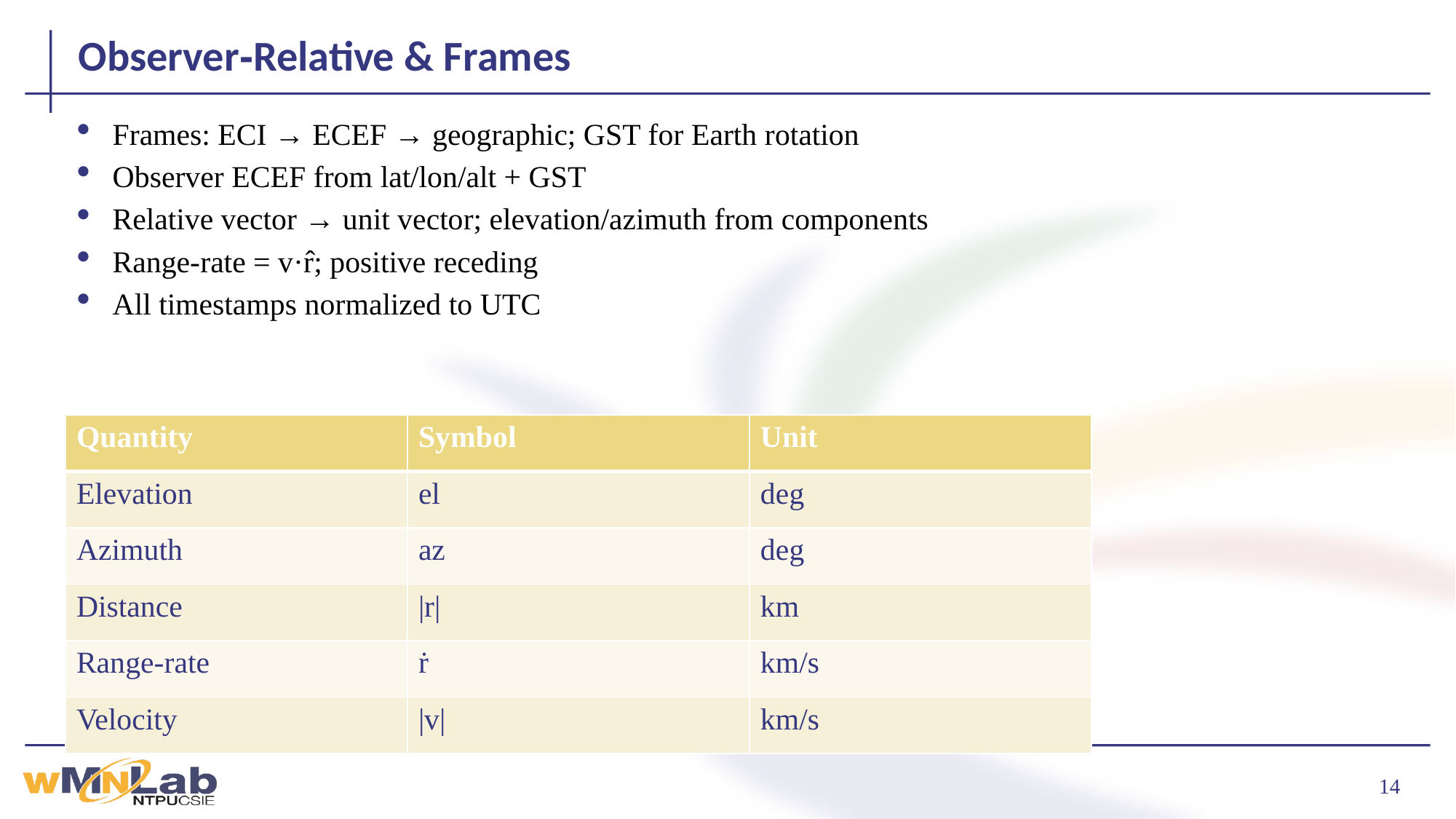

# Observer‑Relative & Frames
Frames: ECI → ECEF → geographic; GST for Earth rotation
Observer ECEF from lat/lon/alt + GST
Relative vector → unit vector; elevation/azimuth from components
Range‑rate = v·r̂; positive receding
All timestamps normalized to UTC
| Quantity | Symbol | Unit |
| --- | --- | --- |
| Elevation | el | deg |
| Azimuth | az | deg |
| Distance | |r| | km |
| Range‑rate | ṙ | km/s |
| Velocity | |v| | km/s |